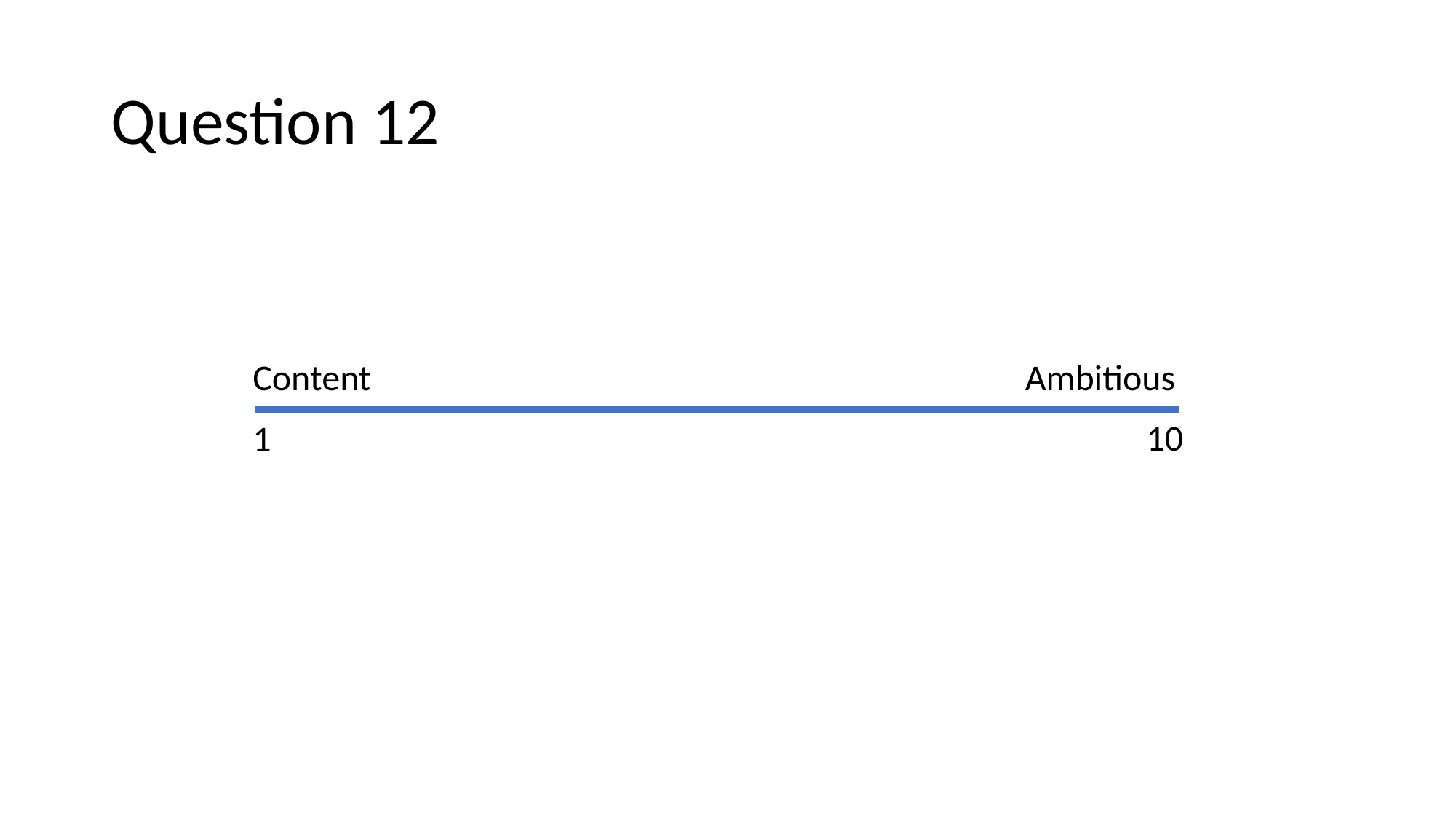

# Question 12
Ambitious
Content
10
1